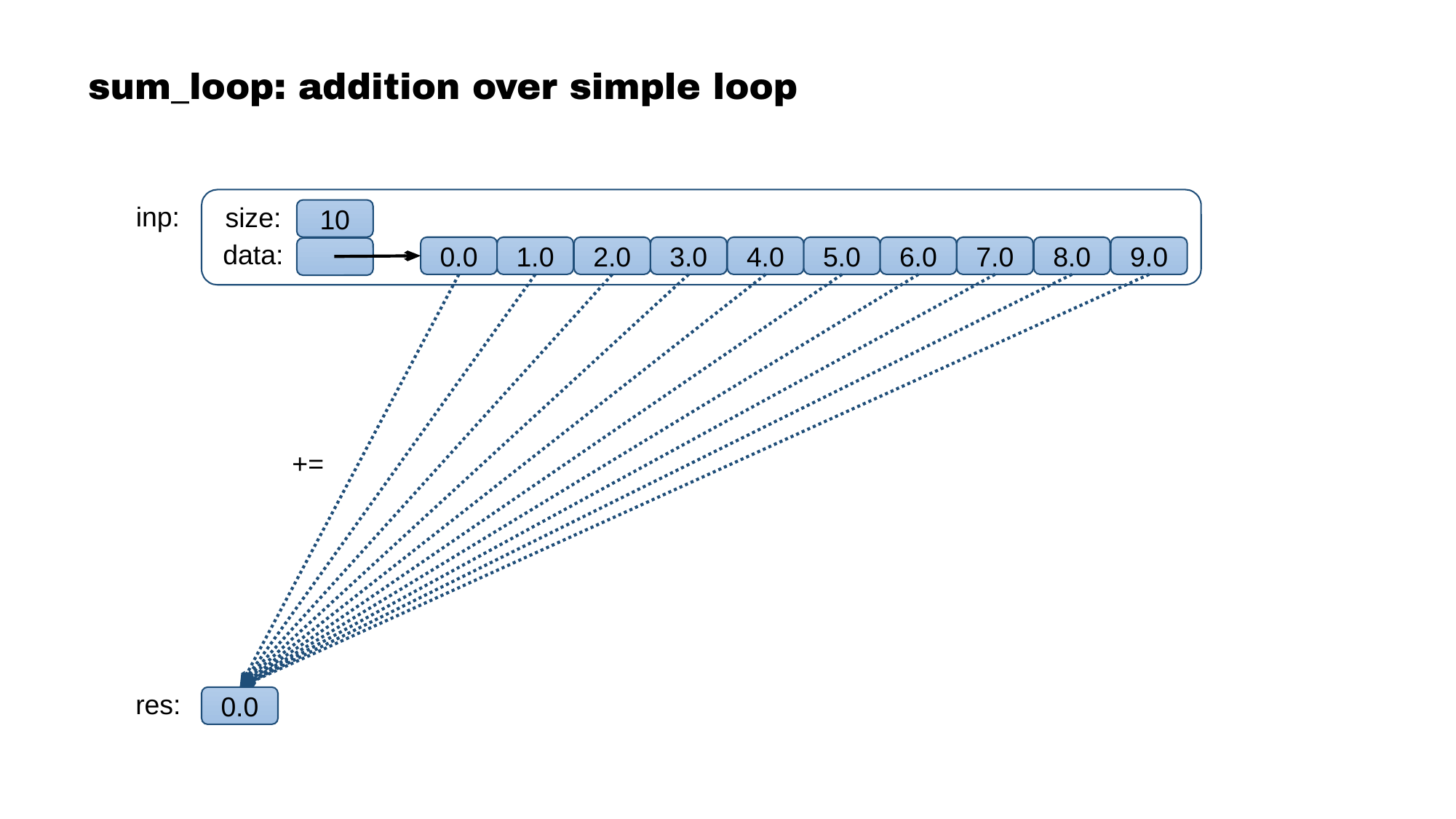

# sum_loop: addition over simple loop

inp:
size:
10
data:
0.0
1.0
2.0
3.0
4.0
5.0
6.0
7.0
8.0
9.0

+=
res:
0.0